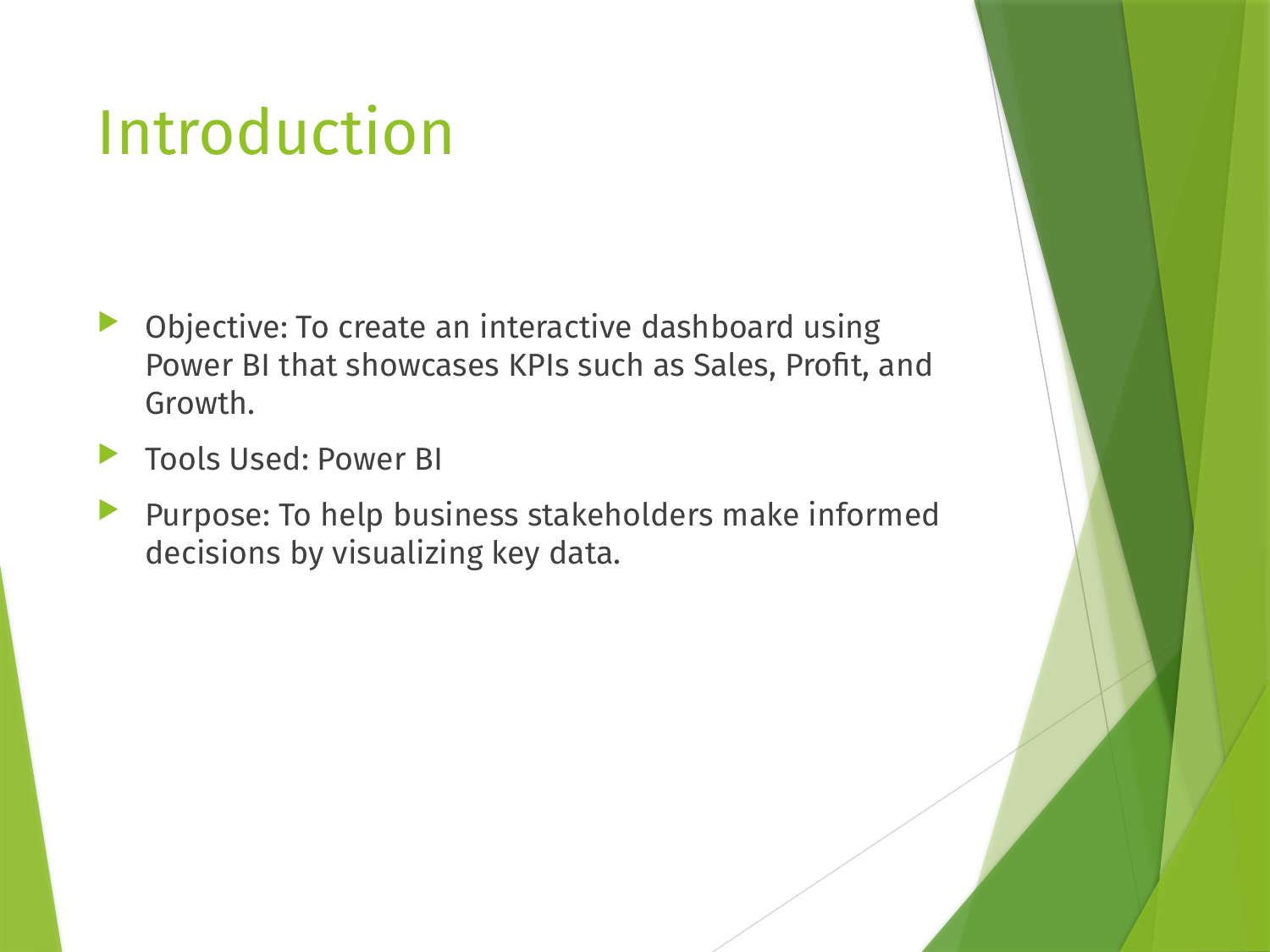

# Introduction
Objective: To create an interactive dashboard using Power BI that showcases KPIs such as Sales, Profit, and Growth.
Tools Used: Power BI
Purpose: To help business stakeholders make informed decisions by visualizing key data.